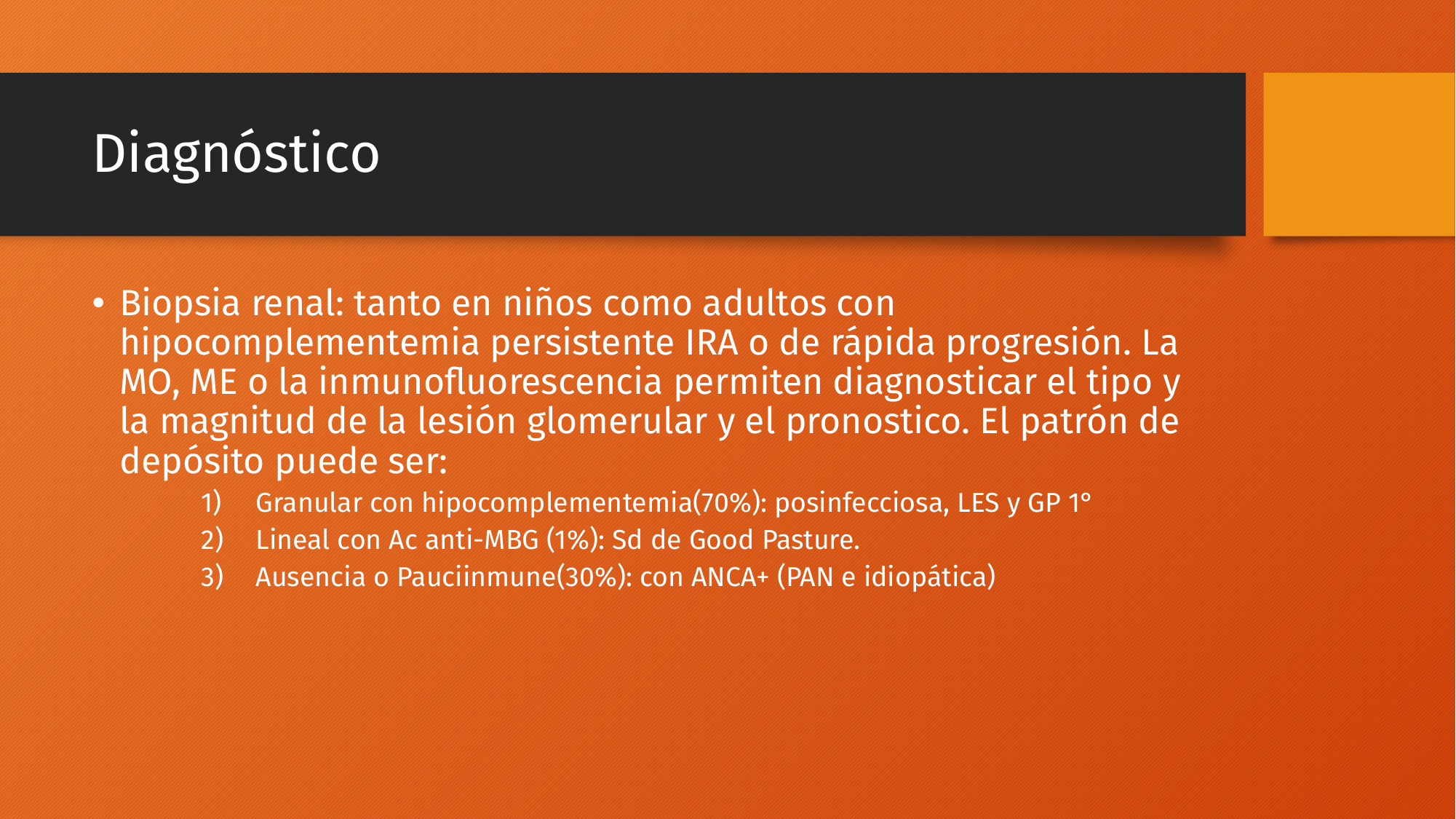

# Diagnóstico
Biopsia renal: tanto en niños como adultos con hipocomplementemia persistente IRA o de rápida progresión. La MO, ME o la inmunofluorescencia permiten diagnosticar el tipo y la magnitud de la lesión glomerular y el pronostico. El patrón de depósito puede ser:
Granular con hipocomplementemia(70%): posinfecciosa, LES y GP 1°
Lineal con Ac anti-MBG (1%): Sd de Good Pasture.
Ausencia o Pauciinmune(30%): con ANCA+ (PAN e idiopática)